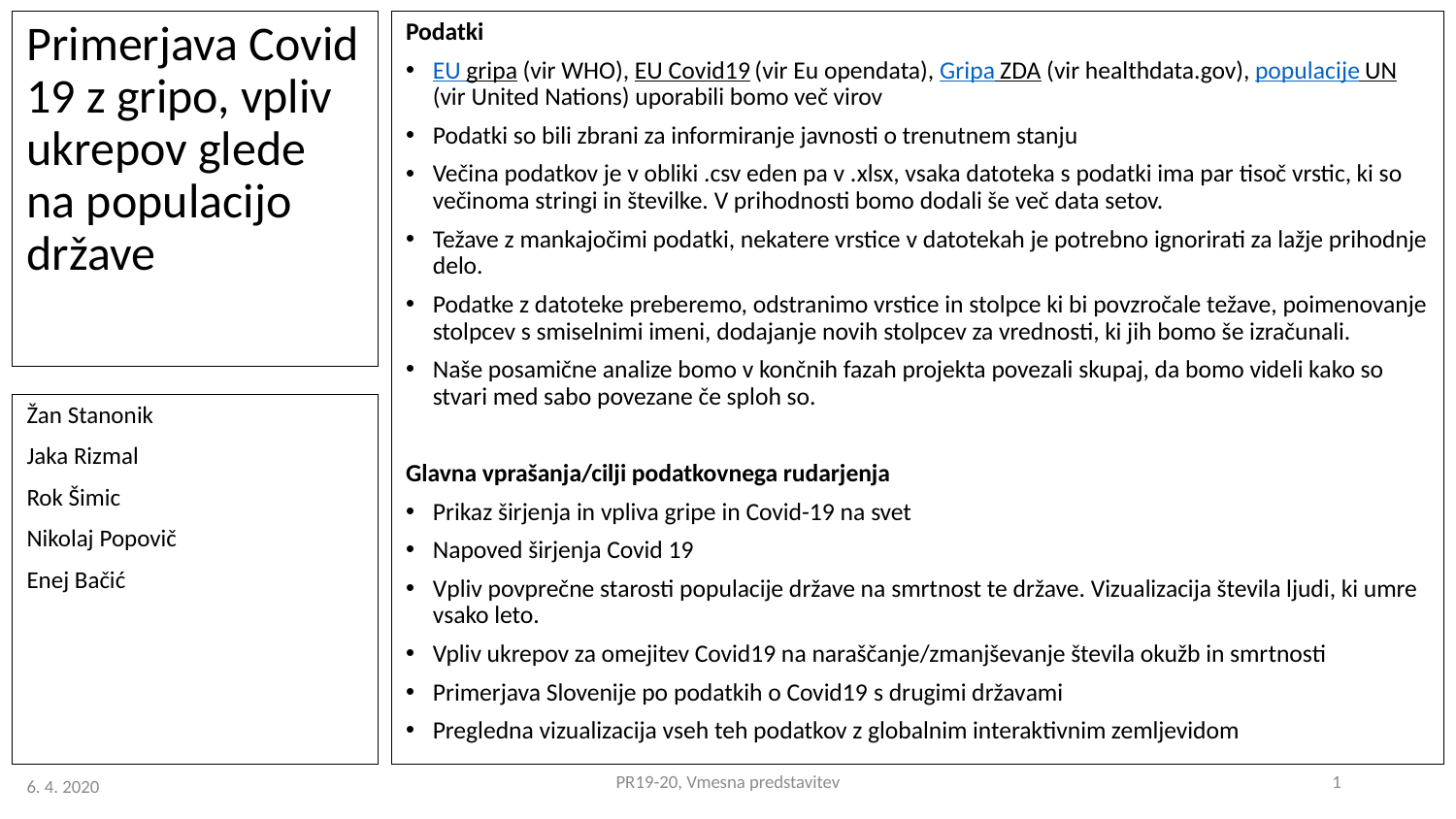

# Primerjava Covid 19 z gripo, vpliv ukrepov glede na populacijo države
Podatki
EU gripa (vir WHO), EU Covid19 (vir Eu opendata), Gripa ZDA (vir healthdata.gov), populacije UN (vir United Nations) uporabili bomo več virov
Podatki so bili zbrani za informiranje javnosti o trenutnem stanju
Večina podatkov je v obliki .csv eden pa v .xlsx, vsaka datoteka s podatki ima par tisoč vrstic, ki so večinoma stringi in številke. V prihodnosti bomo dodali še več data setov.
Težave z mankajočimi podatki, nekatere vrstice v datotekah je potrebno ignorirati za lažje prihodnje delo.
Podatke z datoteke preberemo, odstranimo vrstice in stolpce ki bi povzročale težave, poimenovanje stolpcev s smiselnimi imeni, dodajanje novih stolpcev za vrednosti, ki jih bomo še izračunali.
Naše posamične analize bomo v končnih fazah projekta povezali skupaj, da bomo videli kako so stvari med sabo povezane če sploh so.

Glavna vprašanja/cilji podatkovnega rudarjenja
Prikaz širjenja in vpliva gripe in Covid-19 na svet
Napoved širjenja Covid 19
Vpliv povprečne starosti populacije države na smrtnost te države. Vizualizacija števila ljudi, ki umre vsako leto.
Vpliv ukrepov za omejitev Covid19 na naraščanje/zmanjševanje števila okužb in smrtnosti
Primerjava Slovenije po podatkih o Covid19 s drugimi državami
Pregledna vizualizacija vseh teh podatkov z globalnim interaktivnim zemljevidom
Žan Stanonik
Jaka Rizmal
Rok Šimic
Nikolaj Popovič
Enej Bačić

PR19-20, Vmesna predstavitev
1
6. 4. 2020